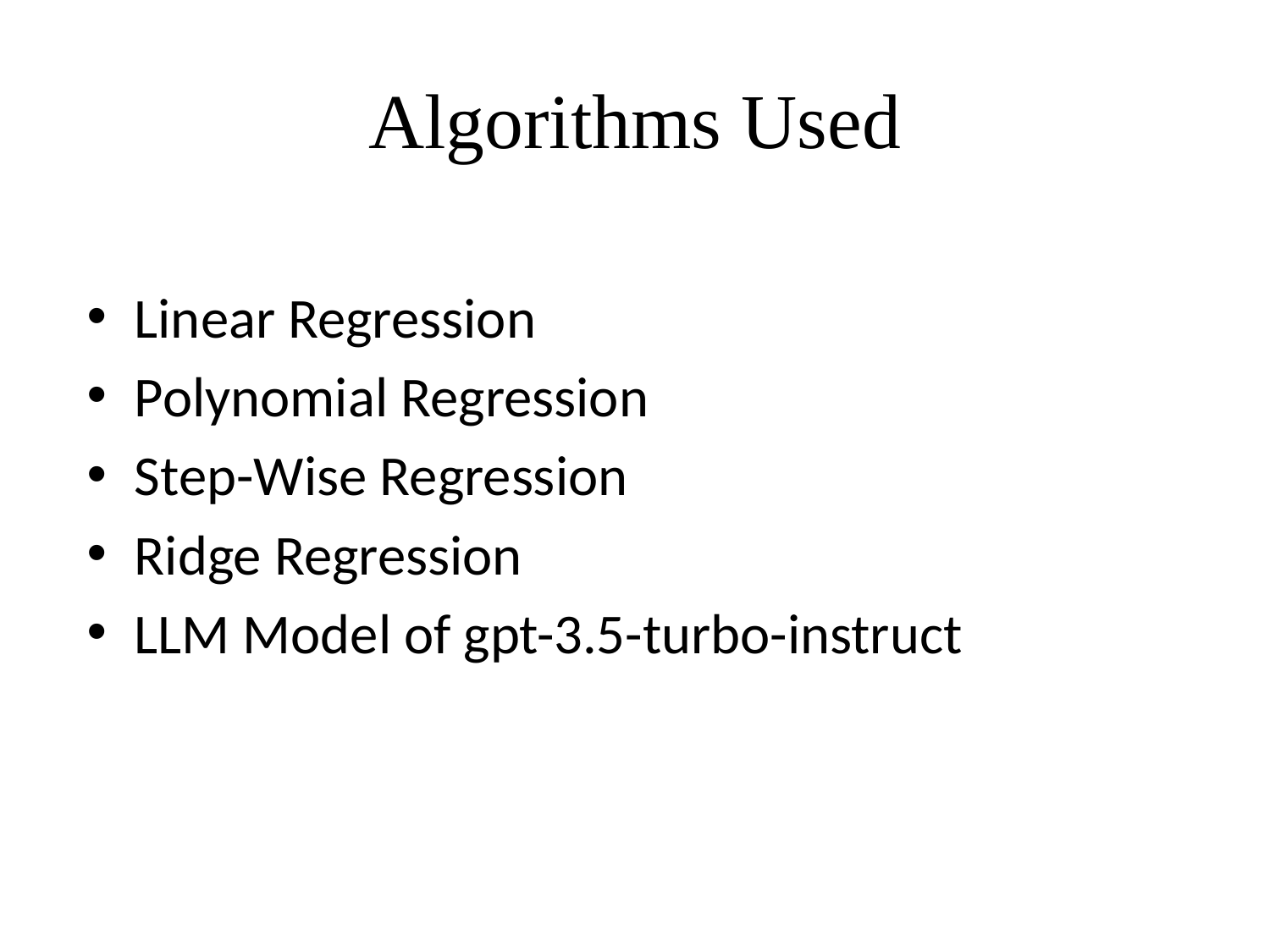

# Algorithms Used
Linear Regression
Polynomial Regression
Step-Wise Regression
Ridge Regression
LLM Model of gpt-3.5-turbo-instruct